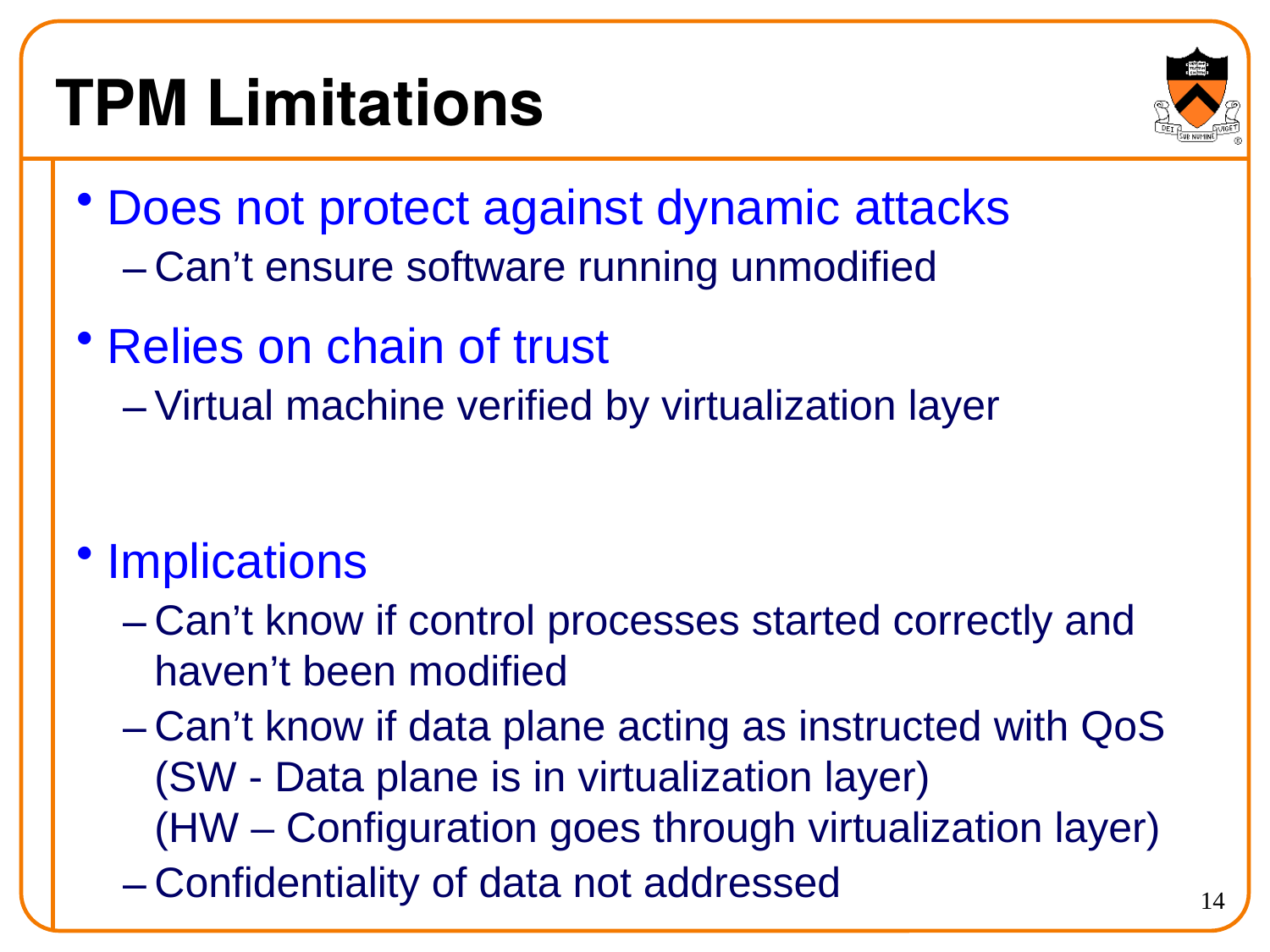

# TPM Limitations
Does not protect against dynamic attacks
Can’t ensure software running unmodified
Relies on chain of trust
Virtual machine verified by virtualization layer

Implications
Can’t know if control processes started correctly and haven’t been modified
Can’t know if data plane acting as instructed with QoS
(SW - Data plane is in virtualization layer)
(HW – Configuration goes through virtualization layer)
Confidentiality of data not addressed
14